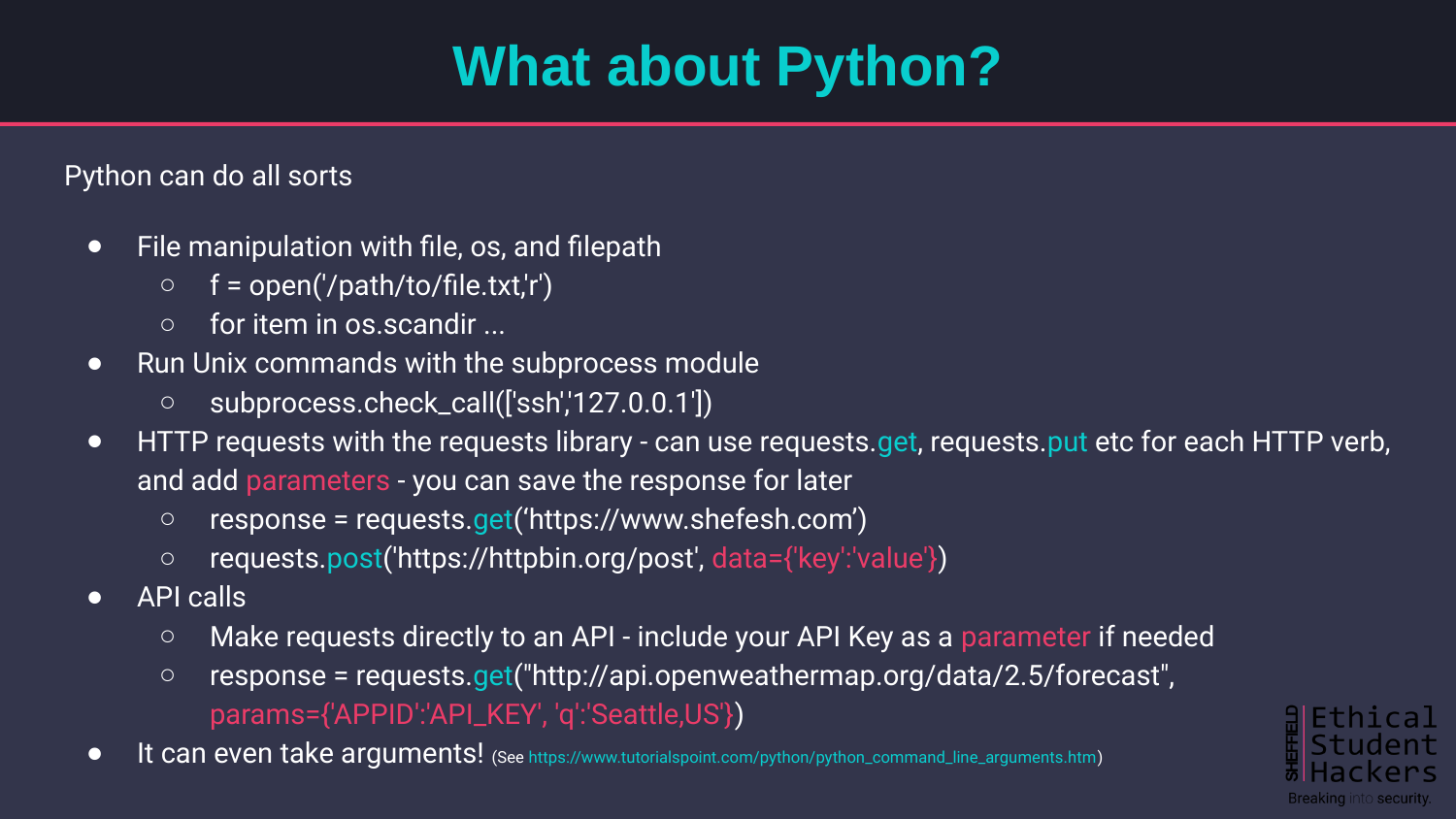

# What about Python?
Python can do all sorts
File manipulation with file, os, and filepath
f = open('/path/to/file.txt,'r')
for item in os.scandir ...
Run Unix commands with the subprocess module
subprocess.check_call(['ssh','127.0.0.1'])
HTTP requests with the requests library - can use requests.get, requests.put etc for each HTTP verb, and add parameters - you can save the response for later
response = requests.get(‘https://www.shefesh.com’)
requests.post('https://httpbin.org/post', data={'key':'value'})
API calls
Make requests directly to an API - include your API Key as a parameter if needed
response = requests.get("http://api.openweathermap.org/data/2.5/forecast", params={'APPID':'API_KEY', 'q':'Seattle,US'})
It can even take arguments! (See https://www.tutorialspoint.com/python/python_command_line_arguments.htm)